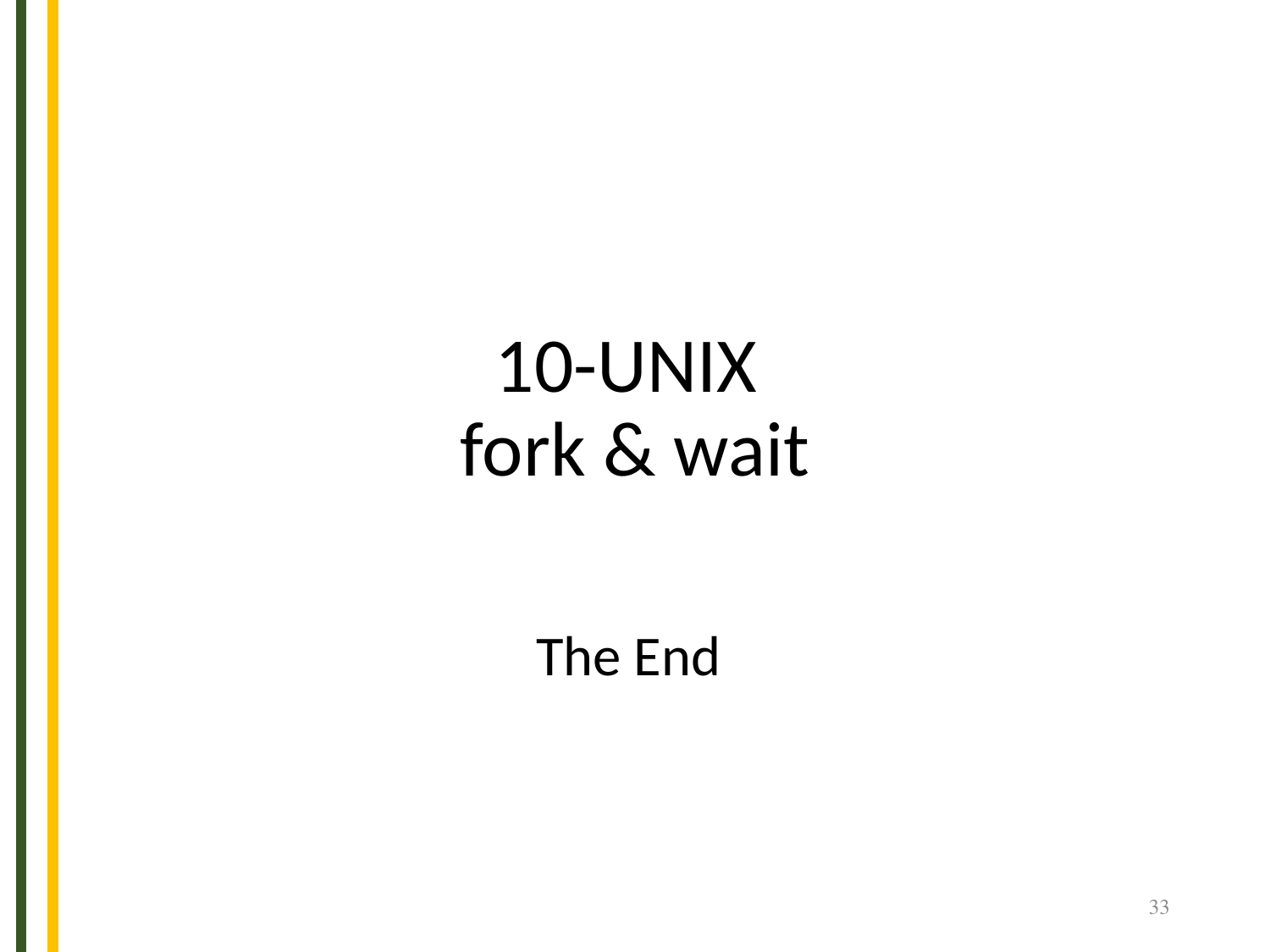

# 10-UNIX fork & wait

The End
33